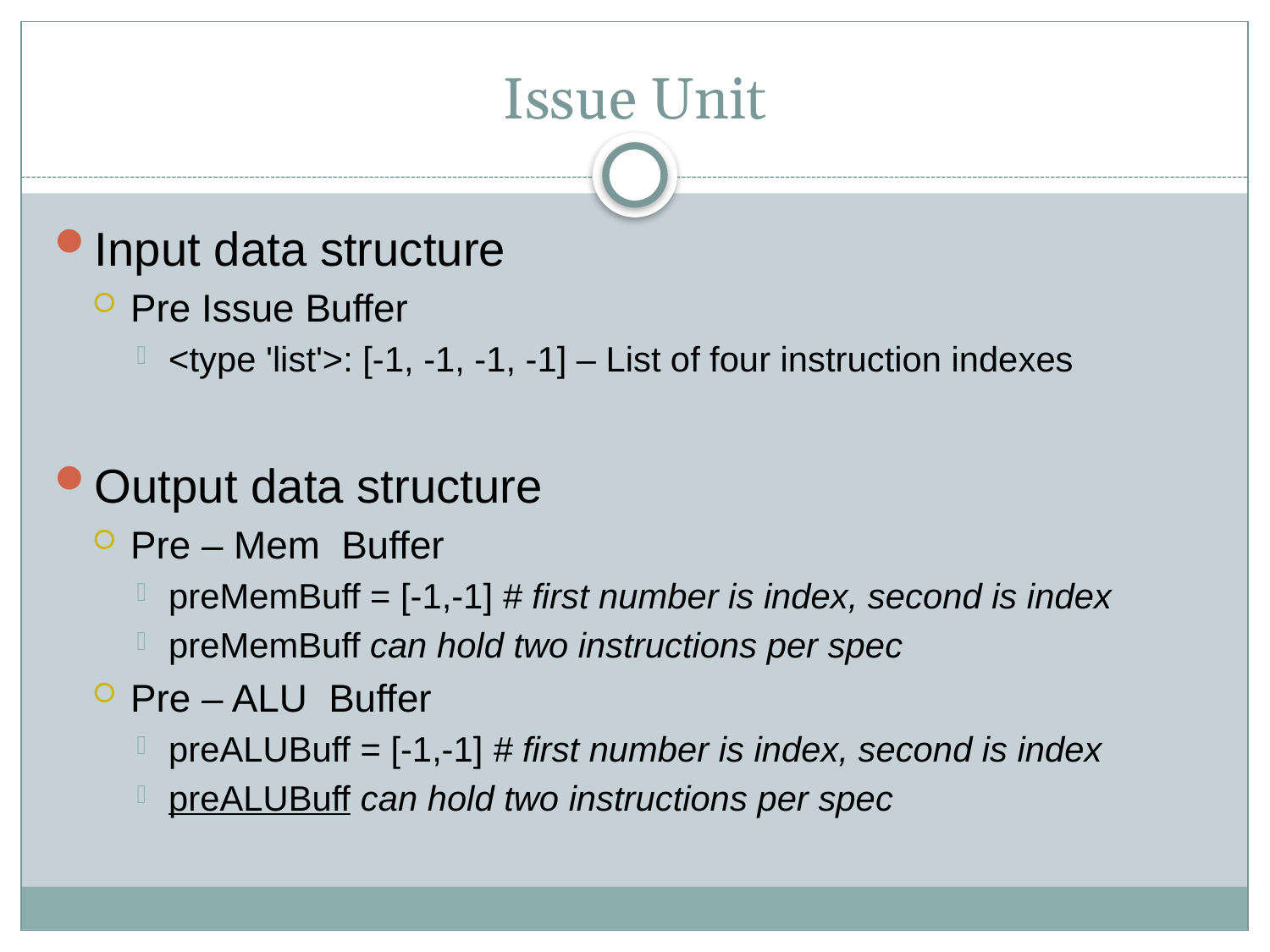

# Issue Unit
Input data structure
Pre Issue Buffer
<type 'list'>: [-1, -1, -1, -1] – List of four instruction indexes

Output data structure
Pre – Mem  Buffer
preMemBuff = [-1,-1] # first number is index, second is index
preMemBuff can hold two instructions per spec
Pre – ALU  Buffer
preALUBuff = [-1,-1] # first number is index, second is index
preALUBuff can hold two instructions per spec